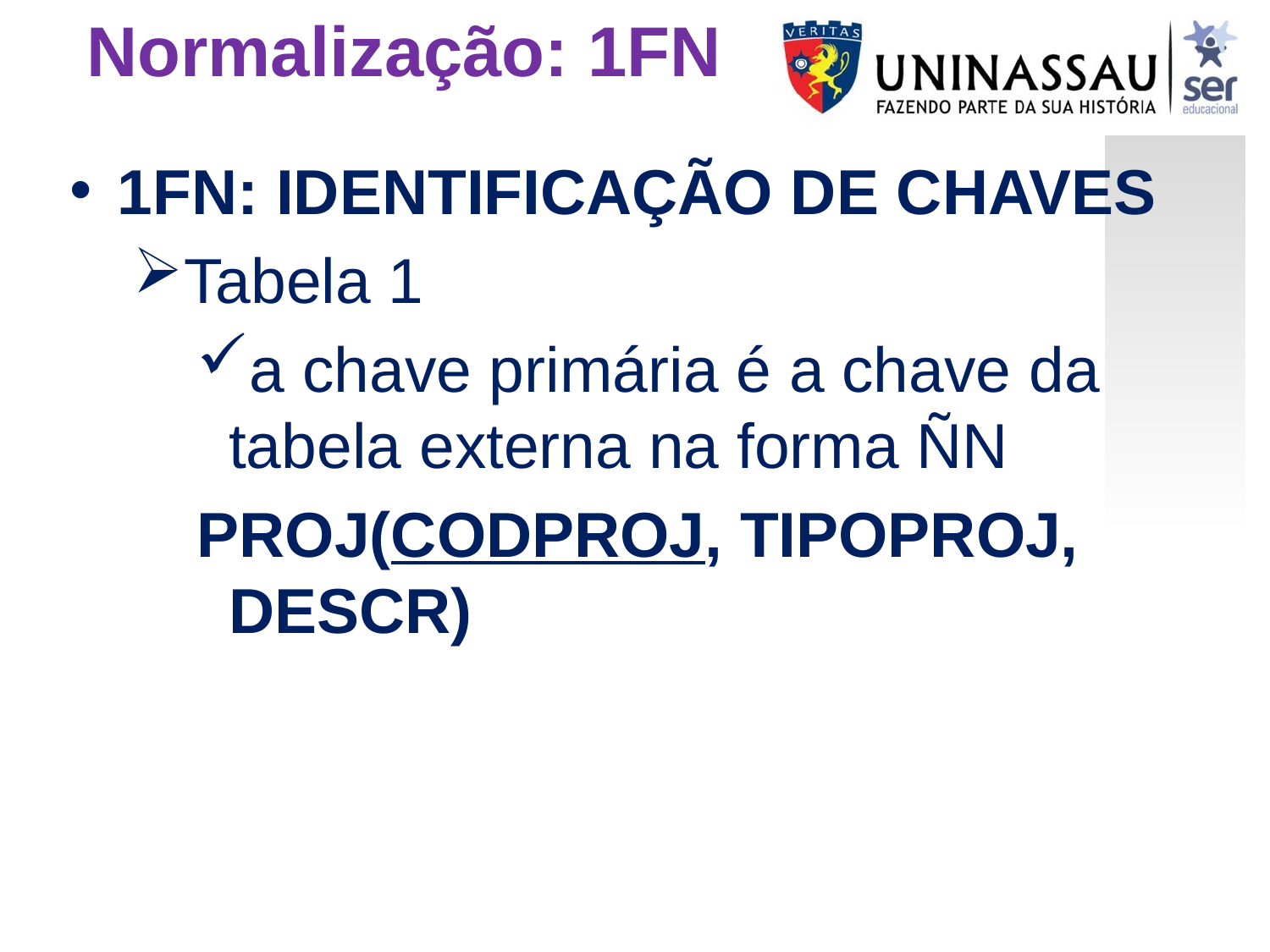

Normalização: 1FN
1FN: IDENTIFICAÇÃO DE CHAVES
Tabela 1
a chave primária é a chave da tabela externa na forma ÑN
PROJ(CODPROJ, TIPOPROJ, DESCR)